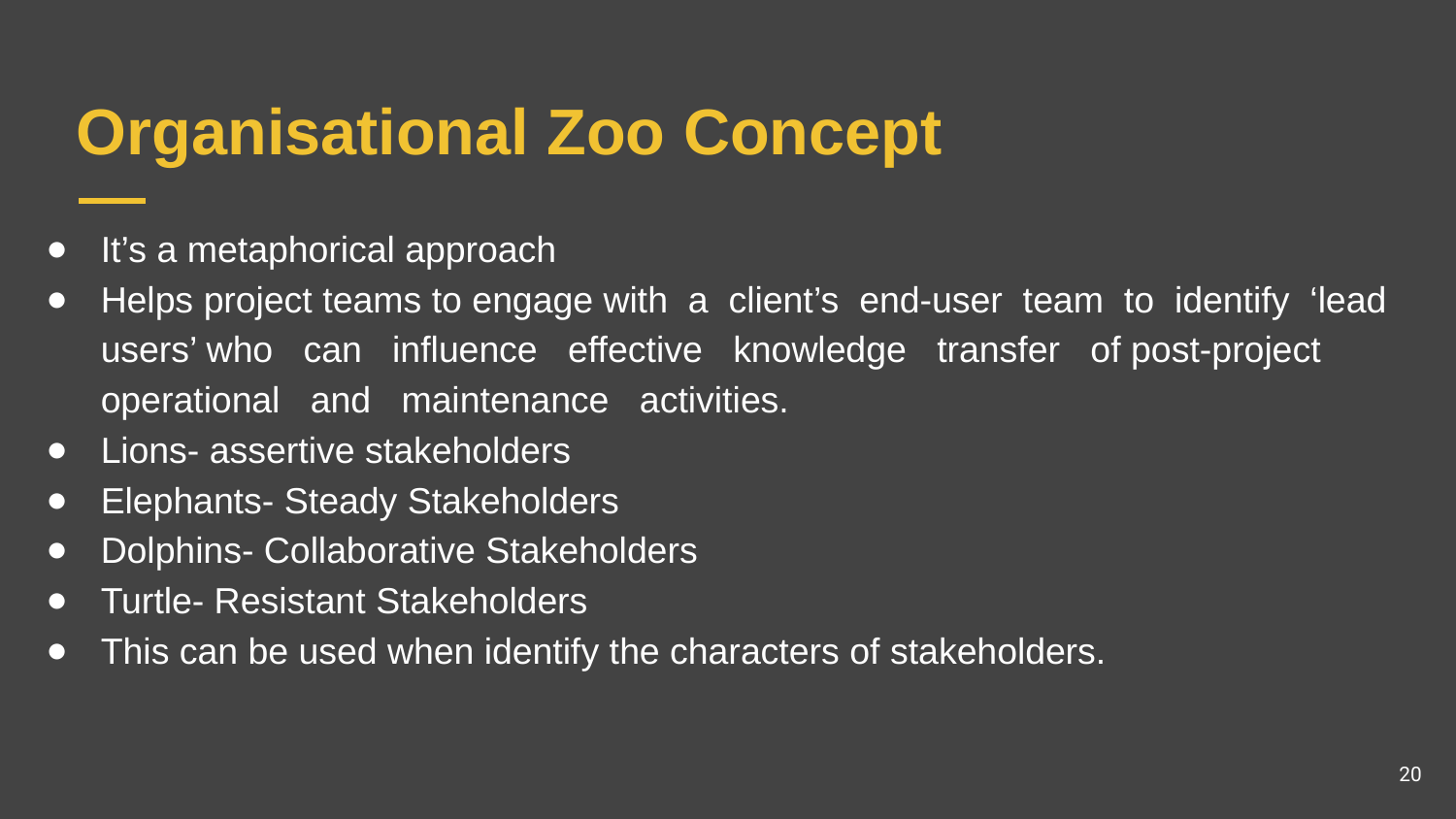

# Organisational Zoo Concept
It’s a metaphorical approach
Helps project teams to engage with  a  client’s  end-user  team  to  identify  ‘lead  users’ who   can   influence   effective   knowledge   transfer   of post-project   operational   and   maintenance   activities.
Lions- assertive stakeholders
Elephants- Steady Stakeholders
Dolphins- Collaborative Stakeholders
Turtle- Resistant Stakeholders
This can be used when identify the characters of stakeholders.
20